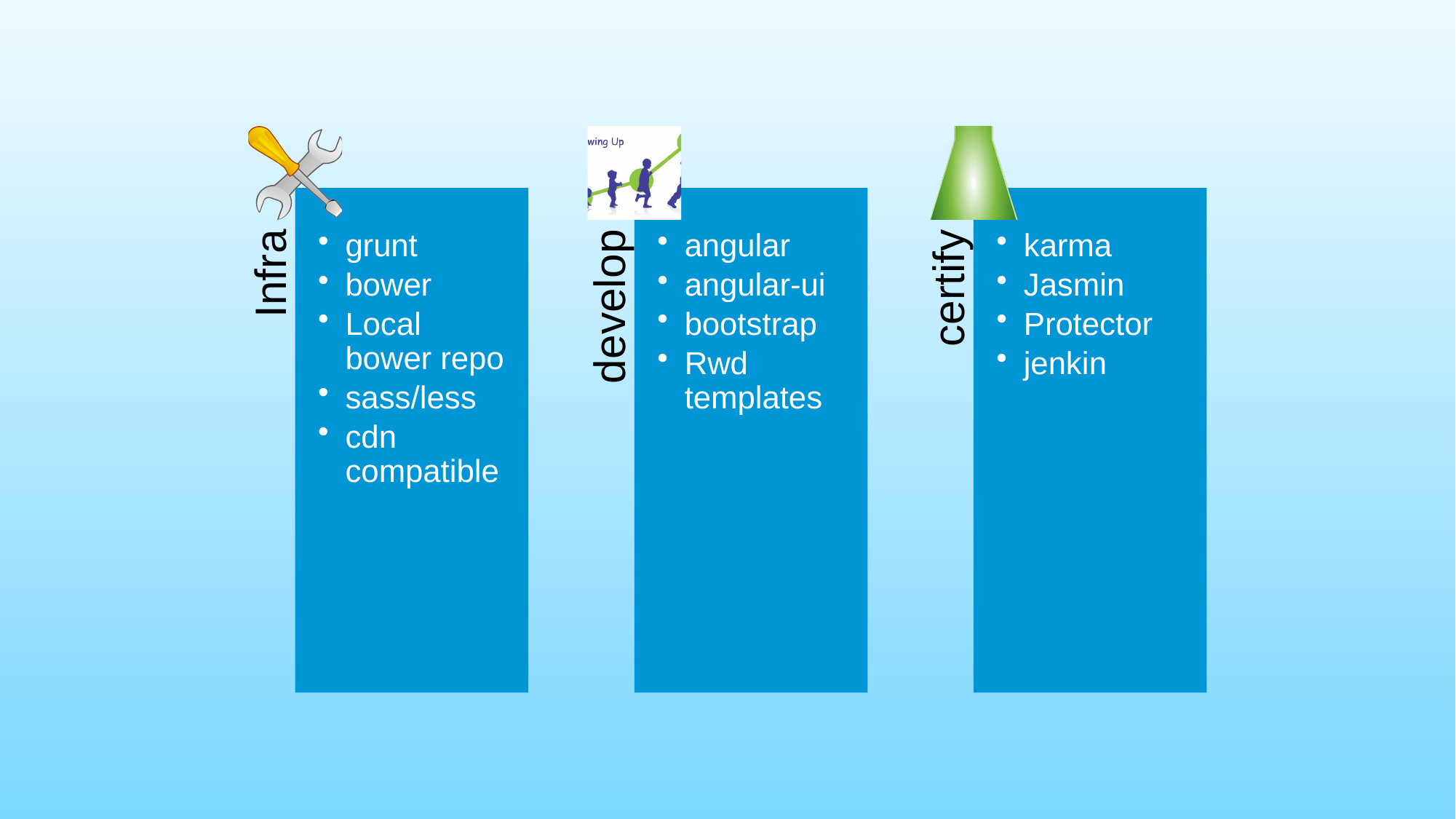

Infra
grunt
bower
Local bower repo
sass/less
cdn compatible
develop
angular
angular-ui
bootstrap
Rwd templates
certify
karma
Jasmin
Protector
jenkin